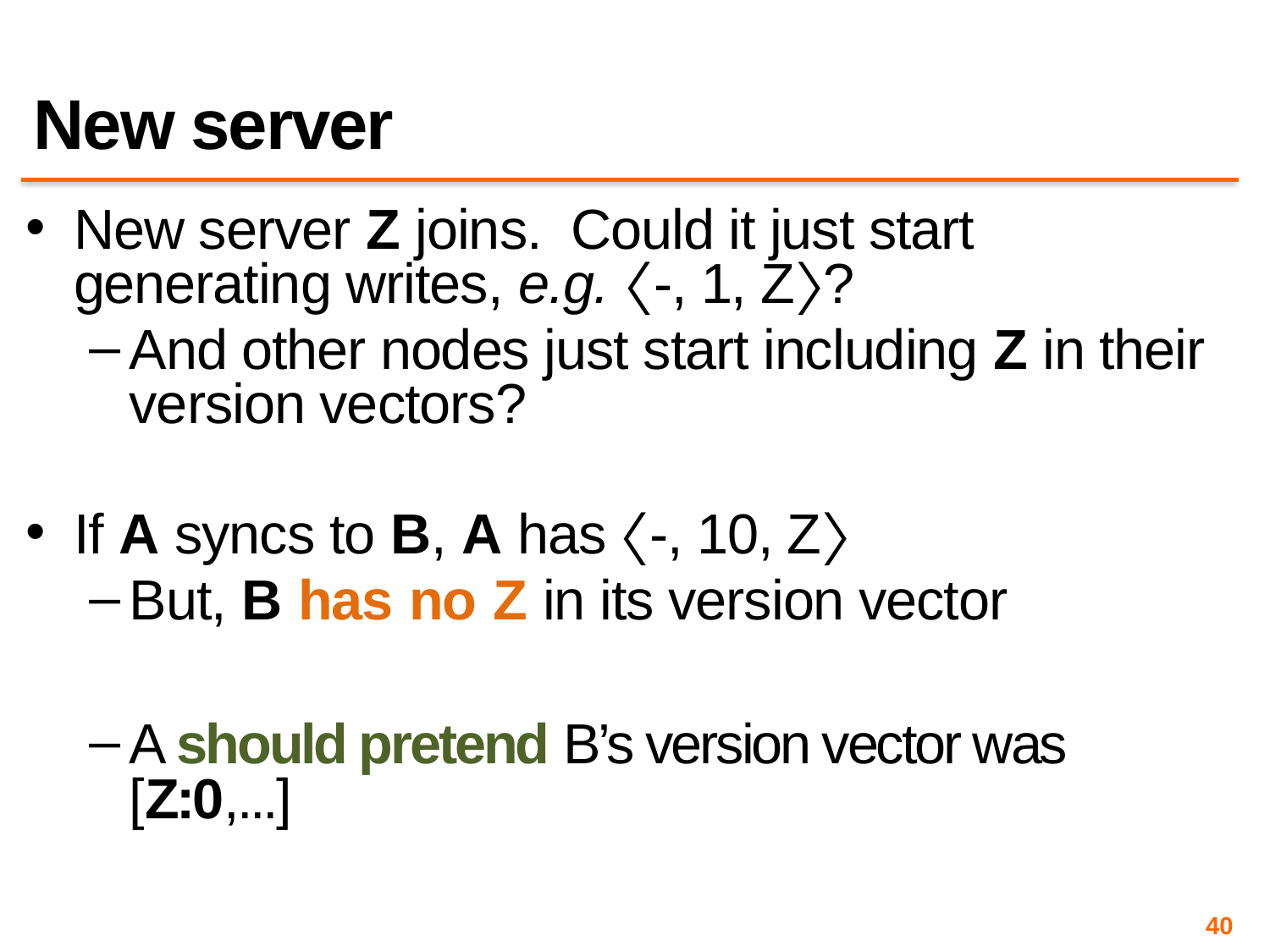

# New server
New server Z joins.  Could it just start generating writes, e.g. 〈-, 1, Z〉?
And other nodes just start including Z in their version vectors?

If A syncs to B, A has 〈-, 10, Z〉
But, B has no Z in its version vector

A should pretend B’s version vector was [Z:0,...]
40